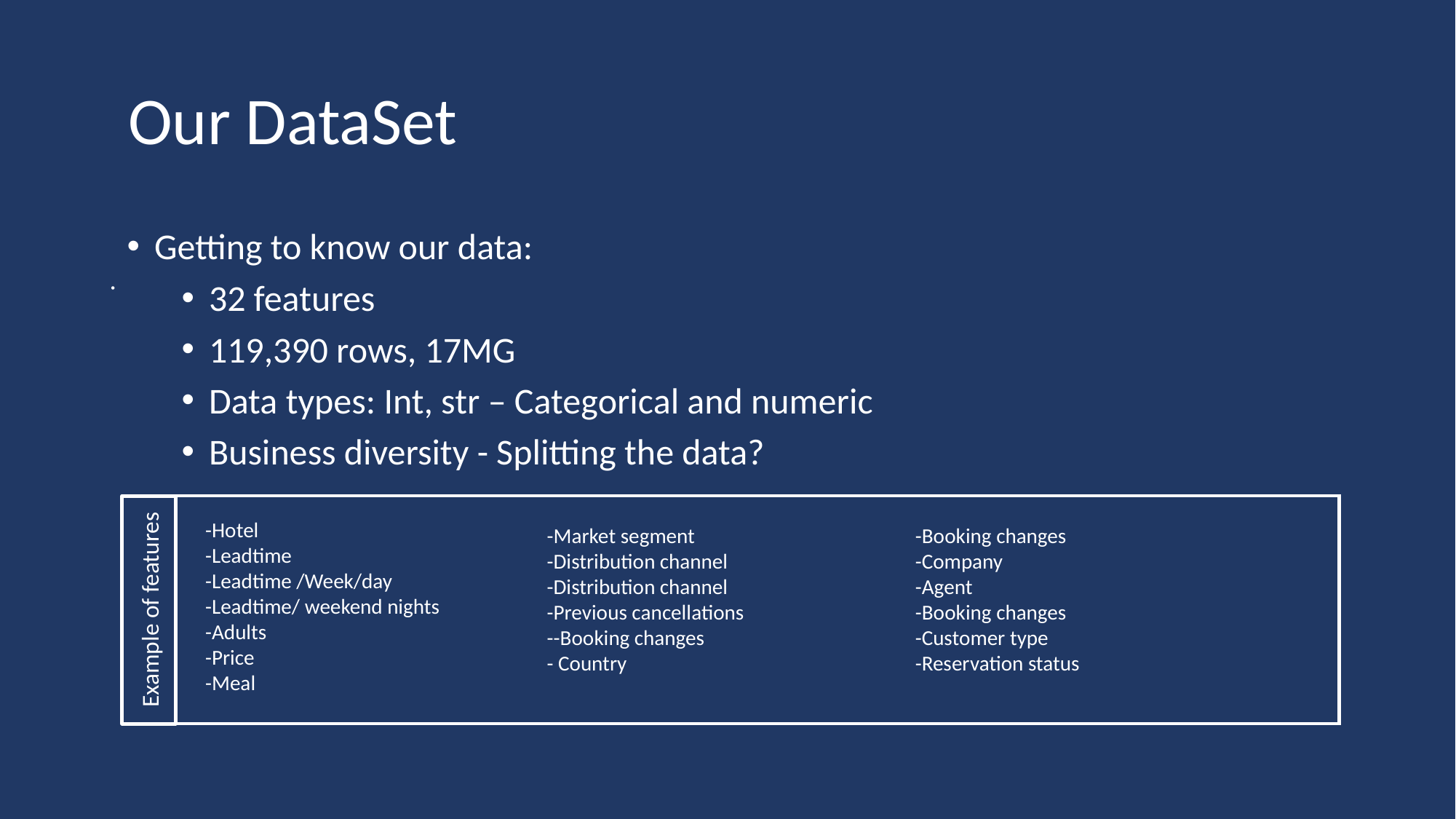

# Our DataSet
Getting to know our data:
32 features
119,390 rows, 17MG
Data types: Int, str – Categorical and numeric
Business diversity - Splitting the data?

-Market segment
-Distribution channel  
-Distribution channel
-Previous cancellations
--Booking changes
- Country
-Booking changes  
-Company 
-Agent
-Booking changes
-Customer type 
-Reservation status
-Hotel
-Leadtime
-Leadtime /Week/day
-Leadtime/ weekend nights 
-Adults
-Price
-Meal
Example of features